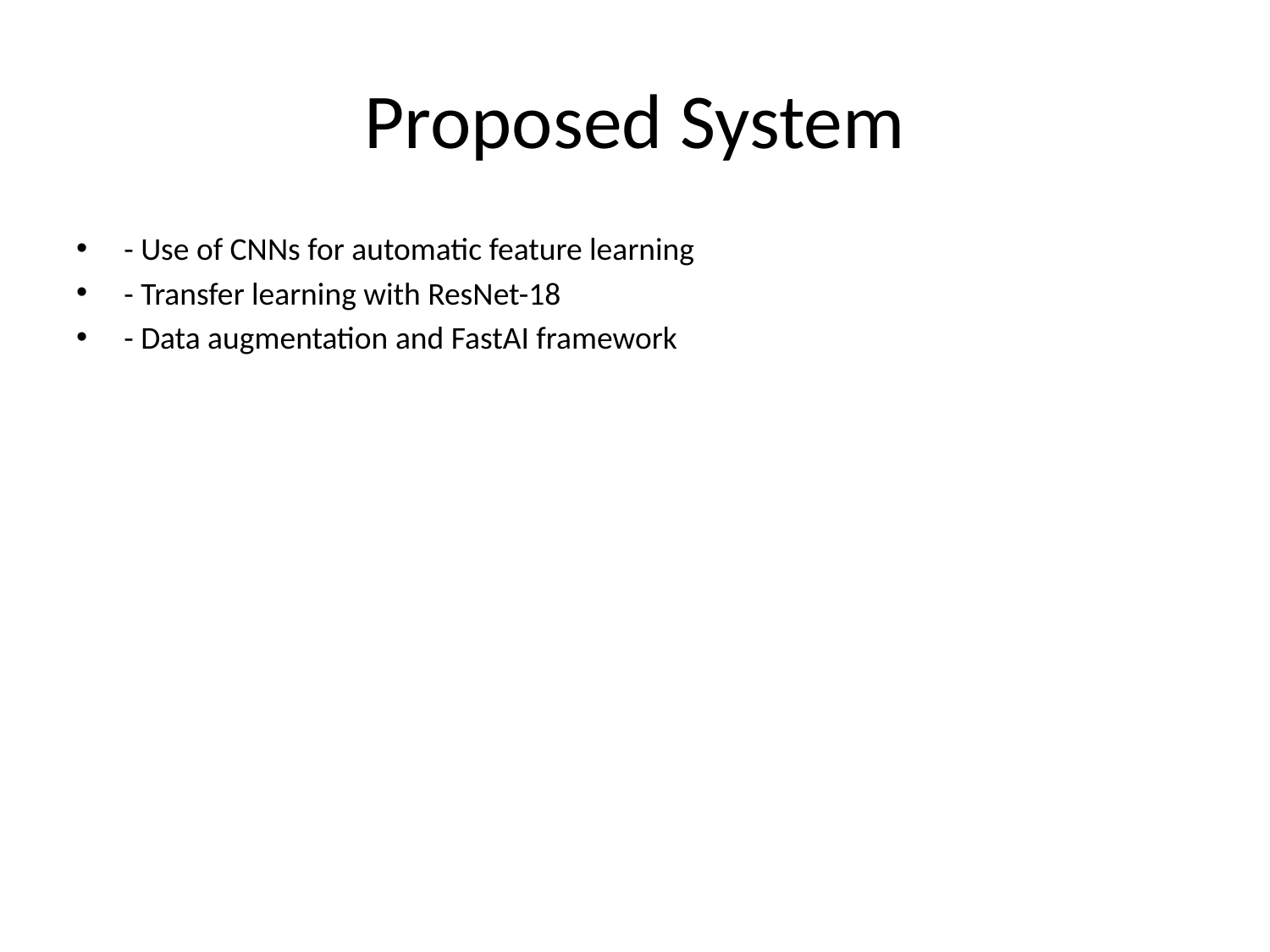

# Proposed System
- Use of CNNs for automatic feature learning
- Transfer learning with ResNet-18
- Data augmentation and FastAI framework